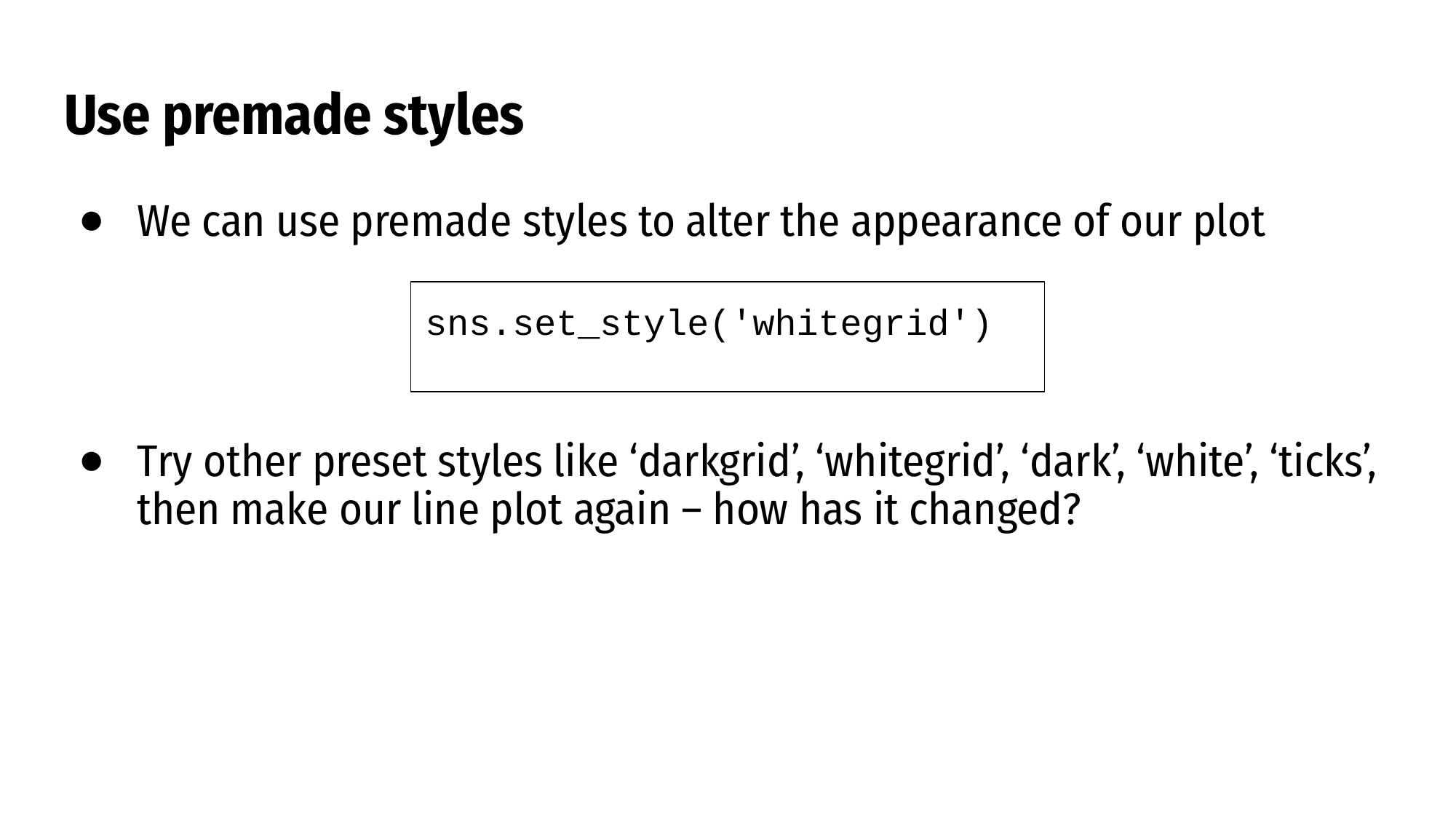

# Use premade styles
We can use premade styles to alter the appearance of our plot

Try other preset styles like ‘darkgrid’, ‘whitegrid’, ‘dark’, ‘white’, ‘ticks’, then make our line plot again – how has it changed?

sns.set_style('whitegrid')